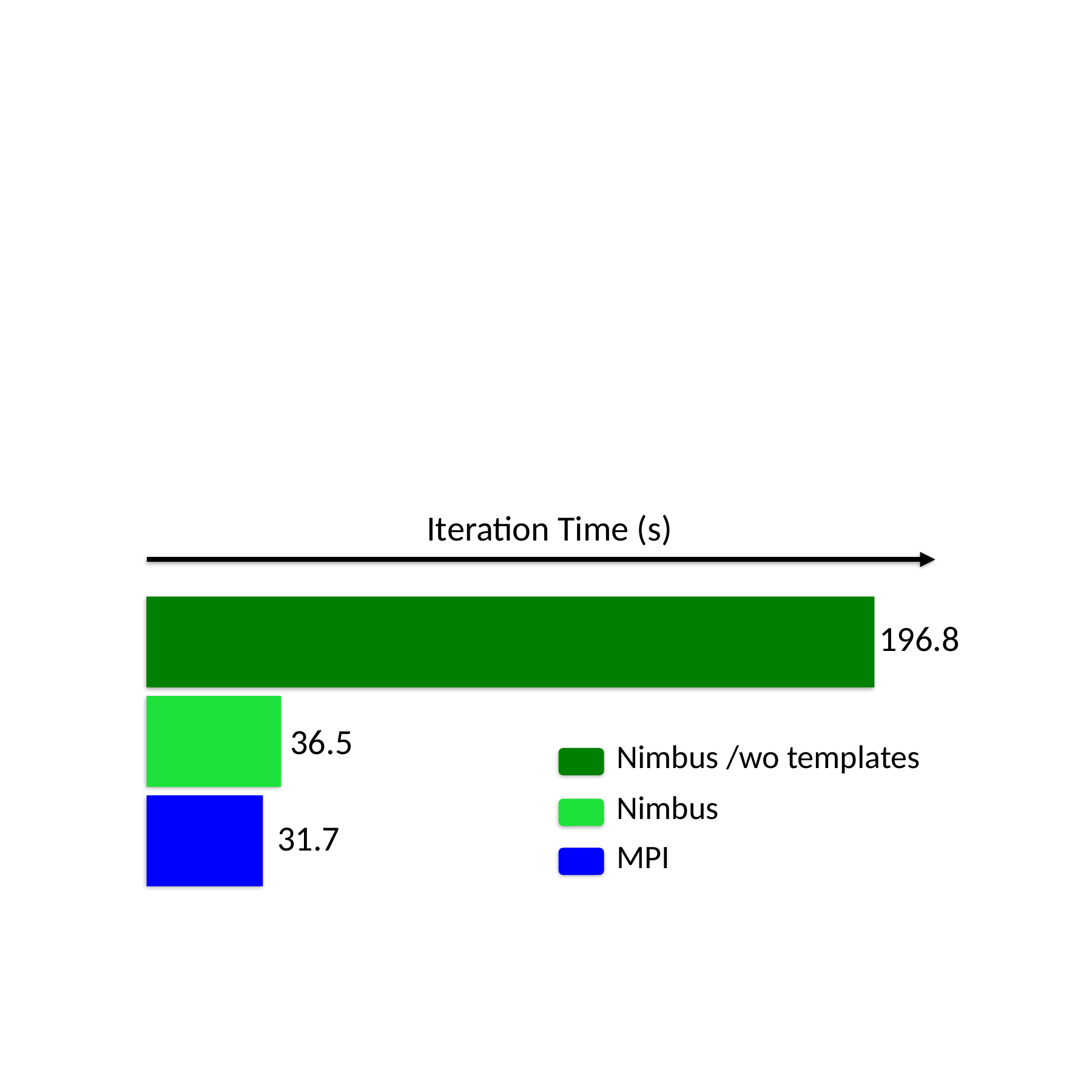

Iteration Time (s)

196.8

36.5
Nimbus /wo templates

Nimbus

MPI

31.7